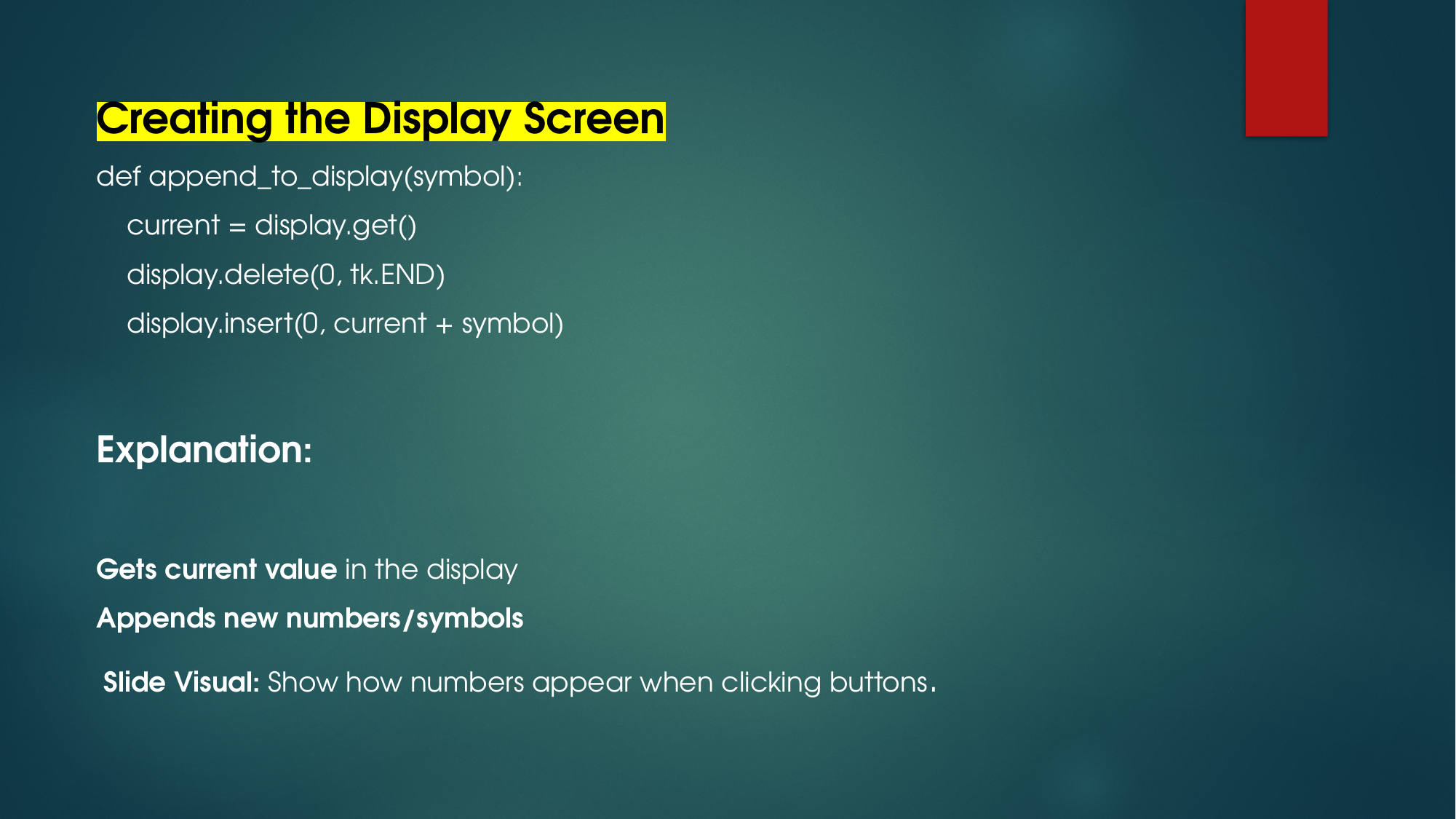

Creating the Display Screen
def append_to_display(symbol):
    current = display.get()
    display.delete(0, tk.END)
    display.insert(0, current + symbol)

Explanation:

Gets current value in the display
Appends new numbers/symbols
 Slide Visual: Show how numbers appear when clicking buttons.